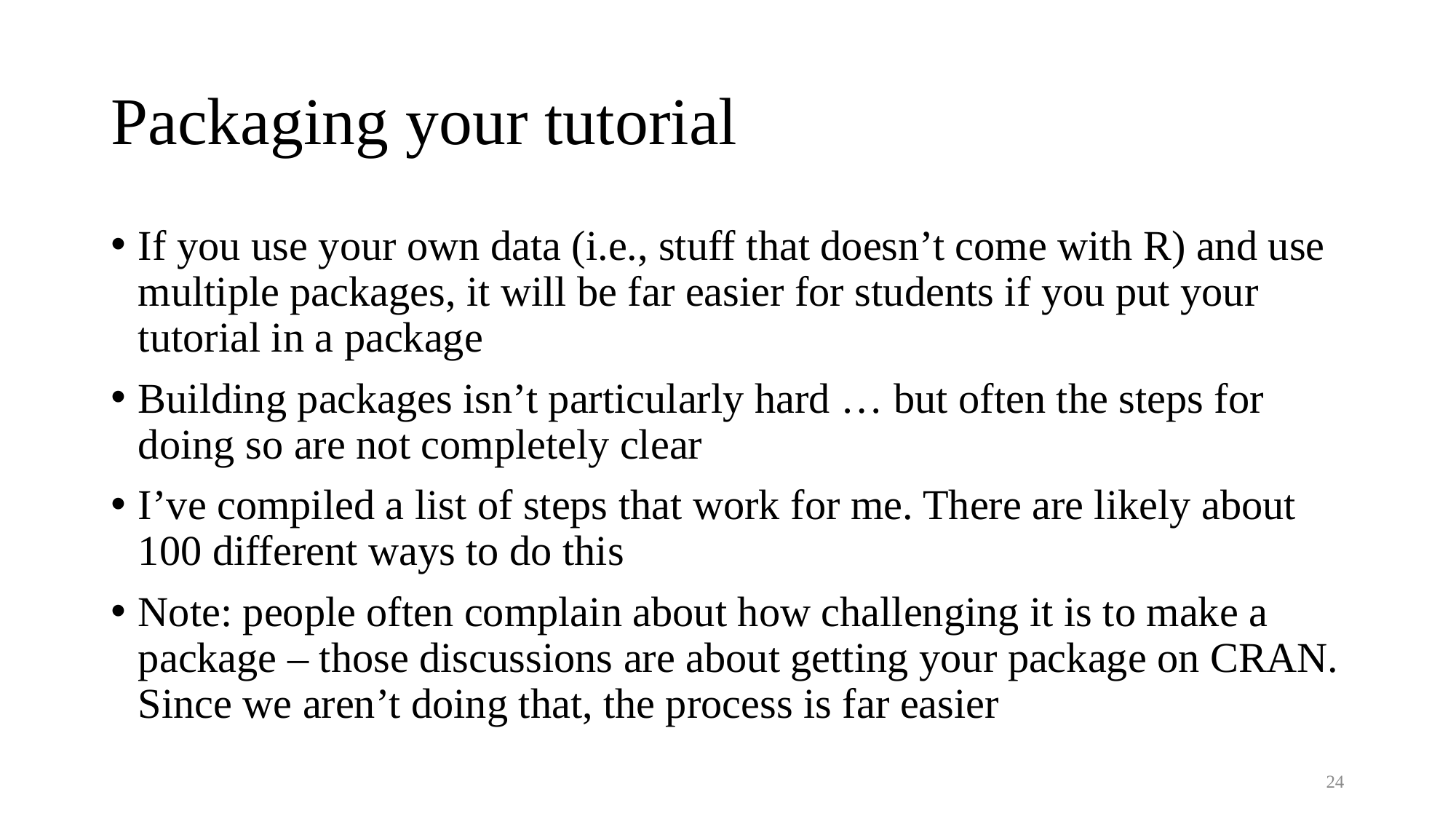

# Packaging your tutorial
If you use your own data (i.e., stuff that doesn’t come with R) and use multiple packages, it will be far easier for students if you put your tutorial in a package
Building packages isn’t particularly hard … but often the steps for doing so are not completely clear
I’ve compiled a list of steps that work for me. There are likely about 100 different ways to do this
Note: people often complain about how challenging it is to make a package – those discussions are about getting your package on CRAN. Since we aren’t doing that, the process is far easier
24